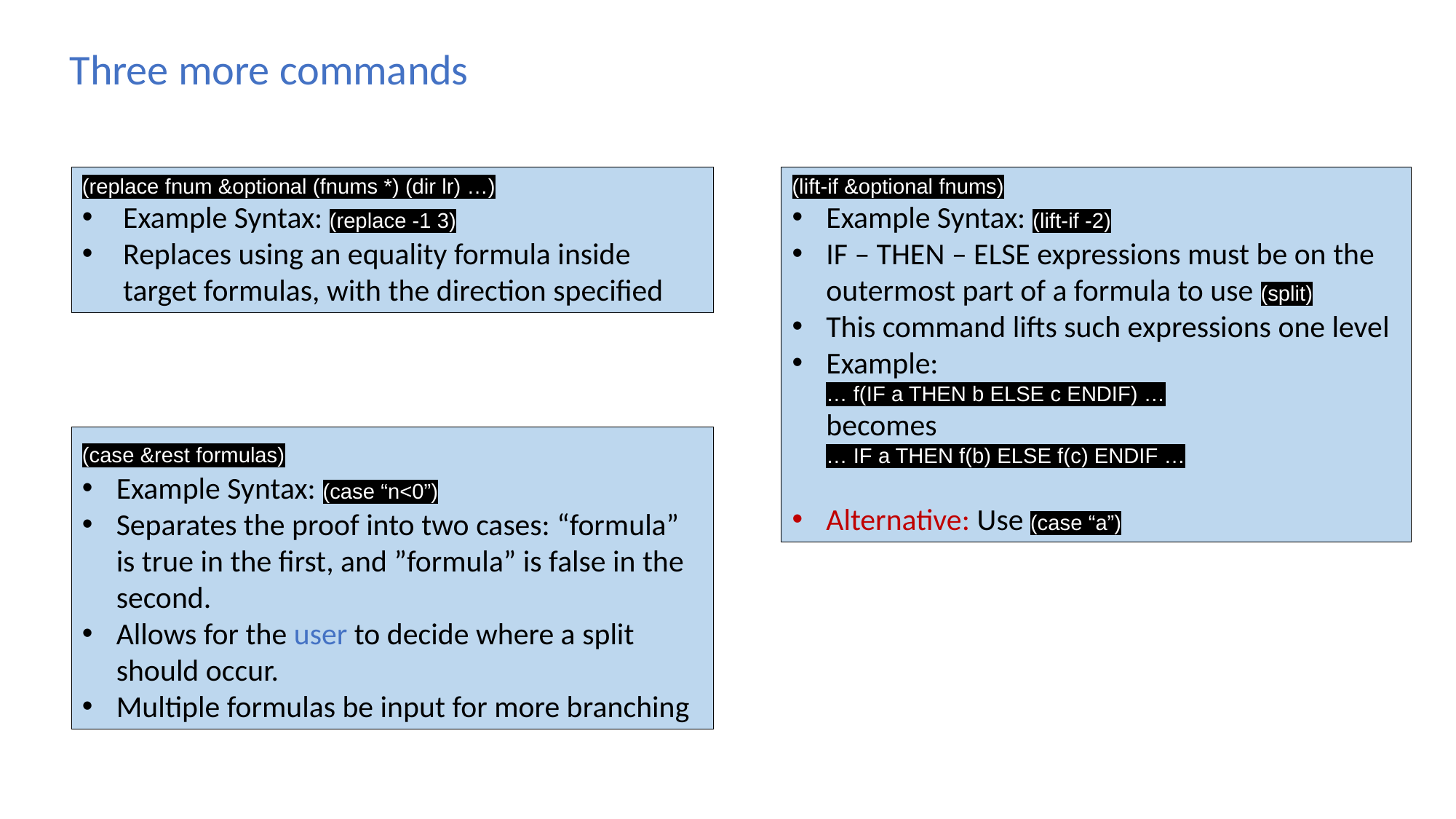

Three more commands
(replace fnum &optional (fnums *) (dir lr) …)
Example Syntax: (replace -1 3)
Replaces using an equality formula inside target formulas, with the direction specified
(lift-if &optional fnums)
Example Syntax: (lift-if -2)
IF – THEN – ELSE expressions must be on the outermost part of a formula to use (split)
This command lifts such expressions one level
Example:
… f(IF a THEN b ELSE c ENDIF) …
becomes
… IF a THEN f(b) ELSE f(c) ENDIF …

Alternative: Use (case “a”)
(case &rest formulas)
Example Syntax: (case “n<0”)
Separates the proof into two cases: “formula” is true in the first, and ”formula” is false in the second.
Allows for the user to decide where a split should occur.
Multiple formulas be input for more branching